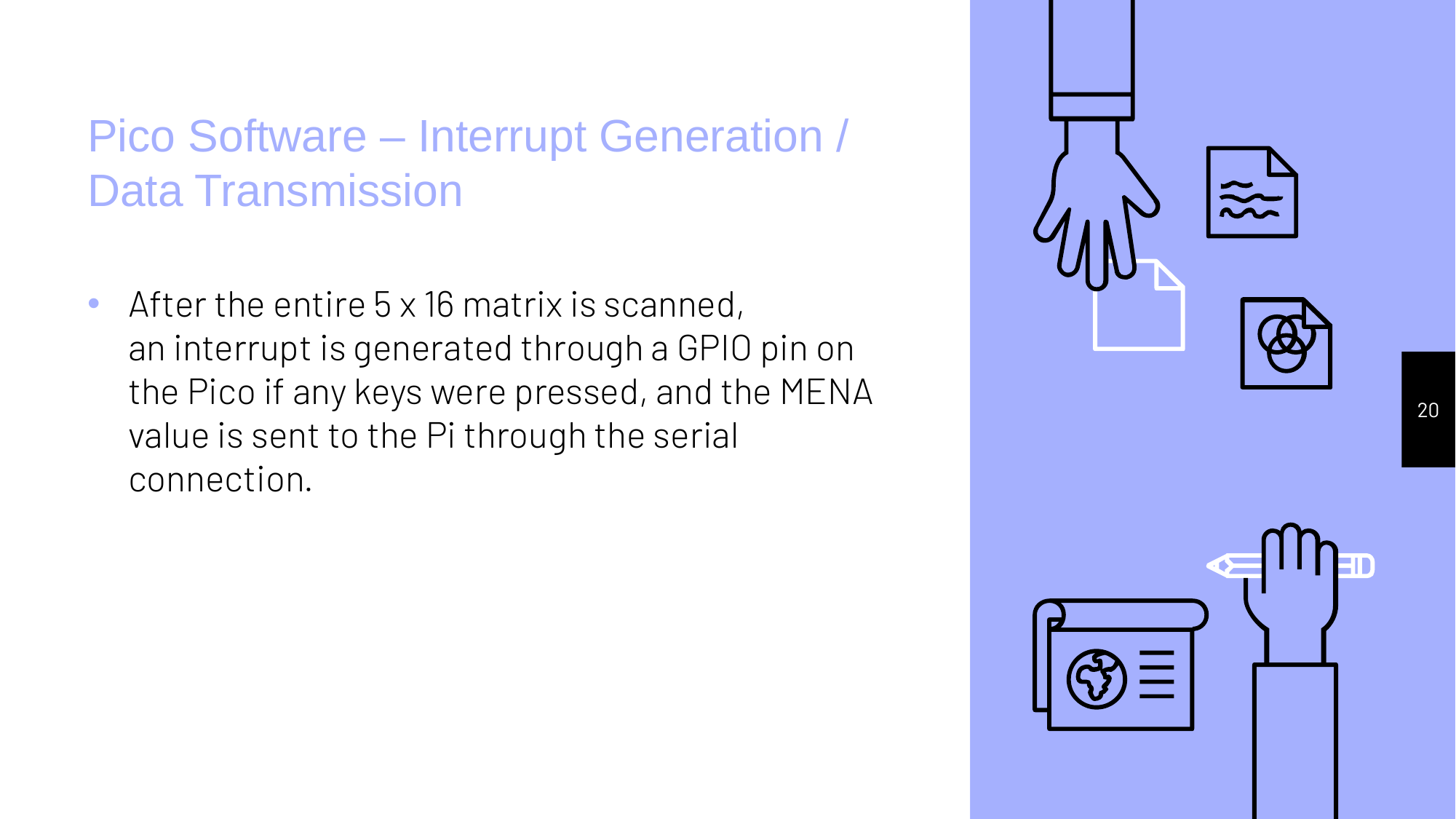

# Pico Software – Interrupt Generation / Data Transmission
After the entire 5 x 16 matrix is scanned, an interrupt is generated through a GPIO pin on the Pico if any keys were pressed, and the MENA value is sent to the Pi through the serial connection.
20